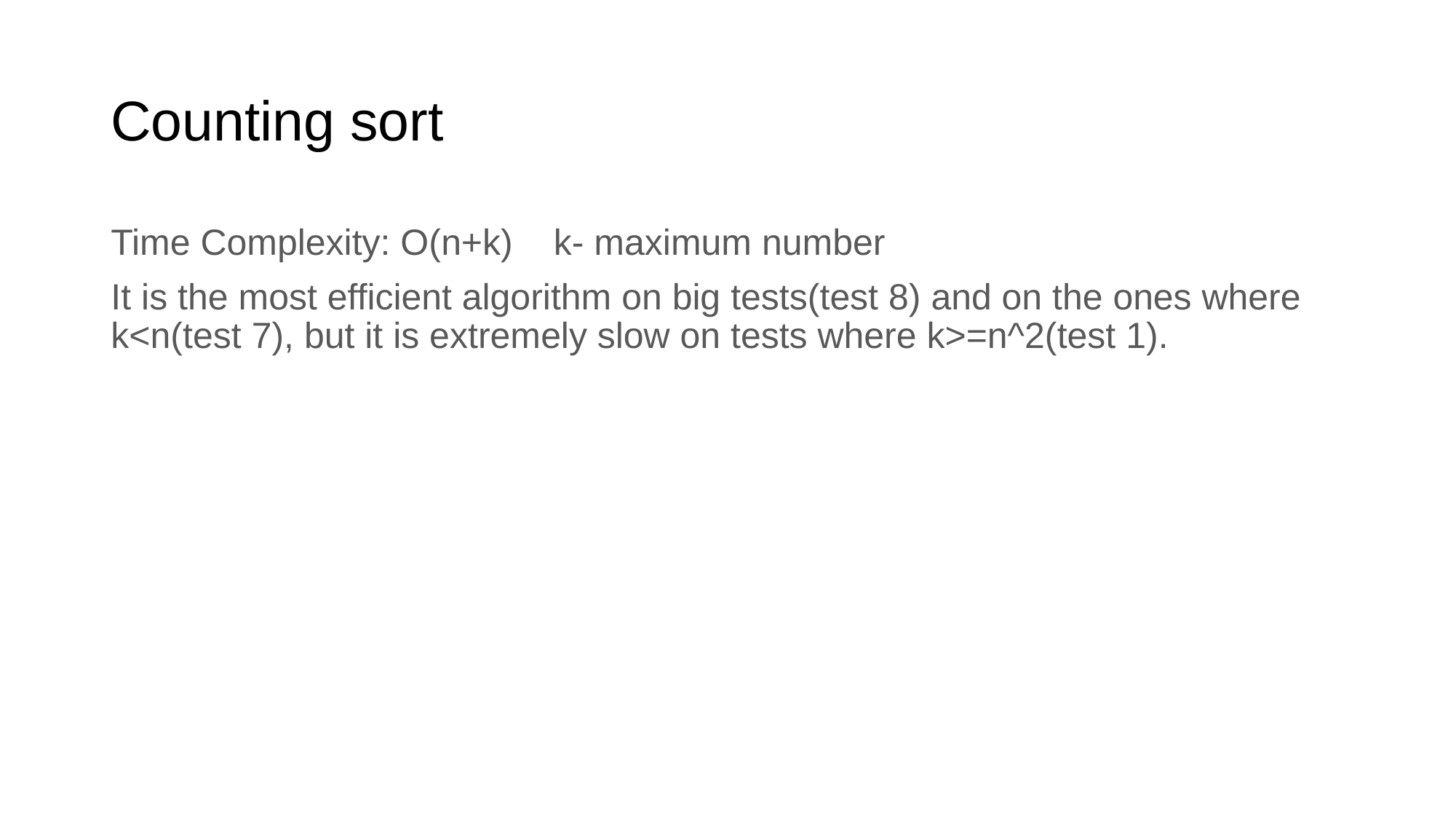

# Counting sort
Time Complexity: O(n+k)    k- maximum number
It is the most efficient algorithm on big tests(test 8) and on the ones where k<n(test 7), but it is extremely slow on tests where k>=n^2(test 1).